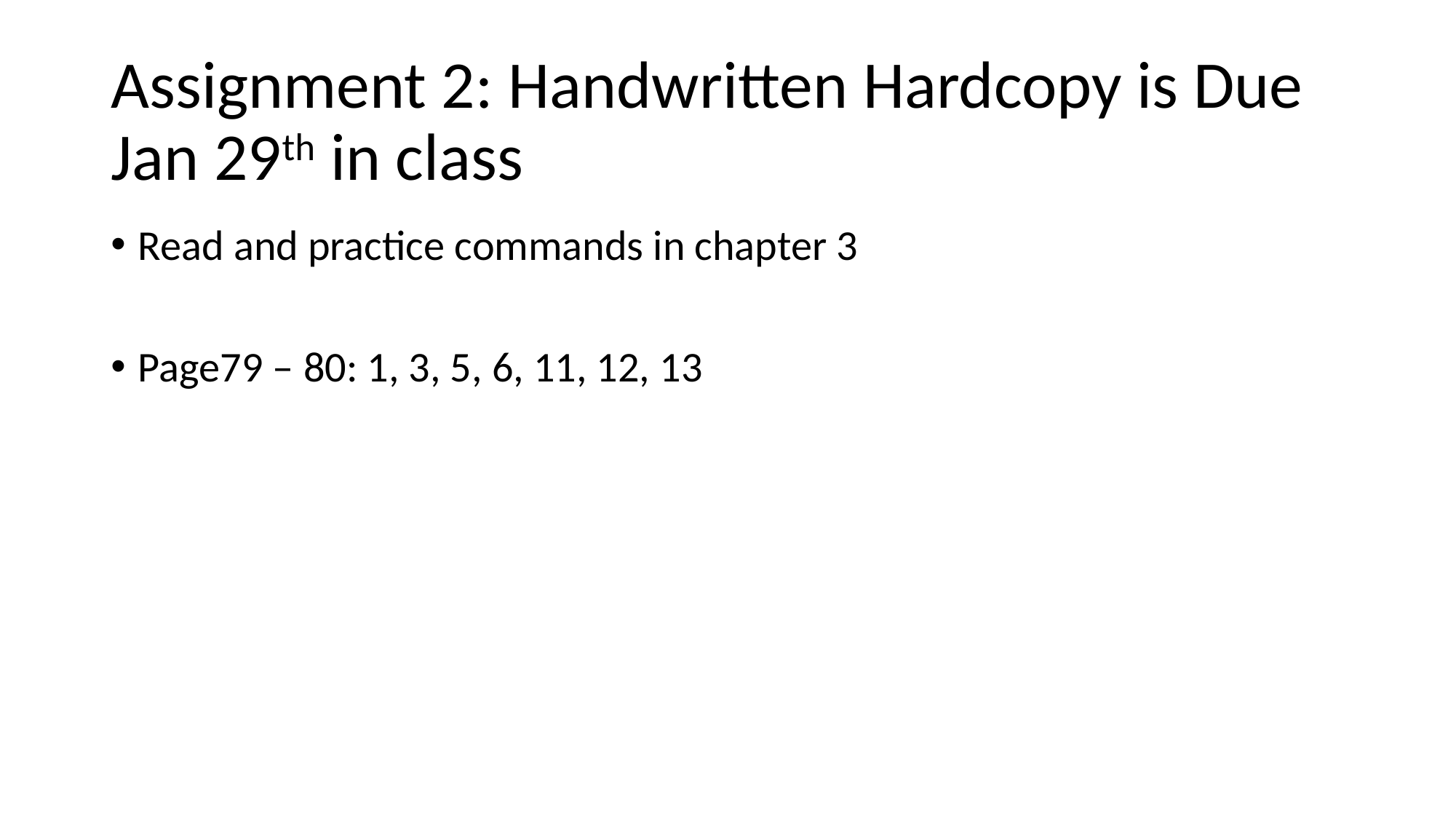

# Assignment 2: Handwritten Hardcopy is Due Jan 29th in class
Read and practice commands in chapter 3

Page79 – 80: 1, 3, 5, 6, 11, 12, 13